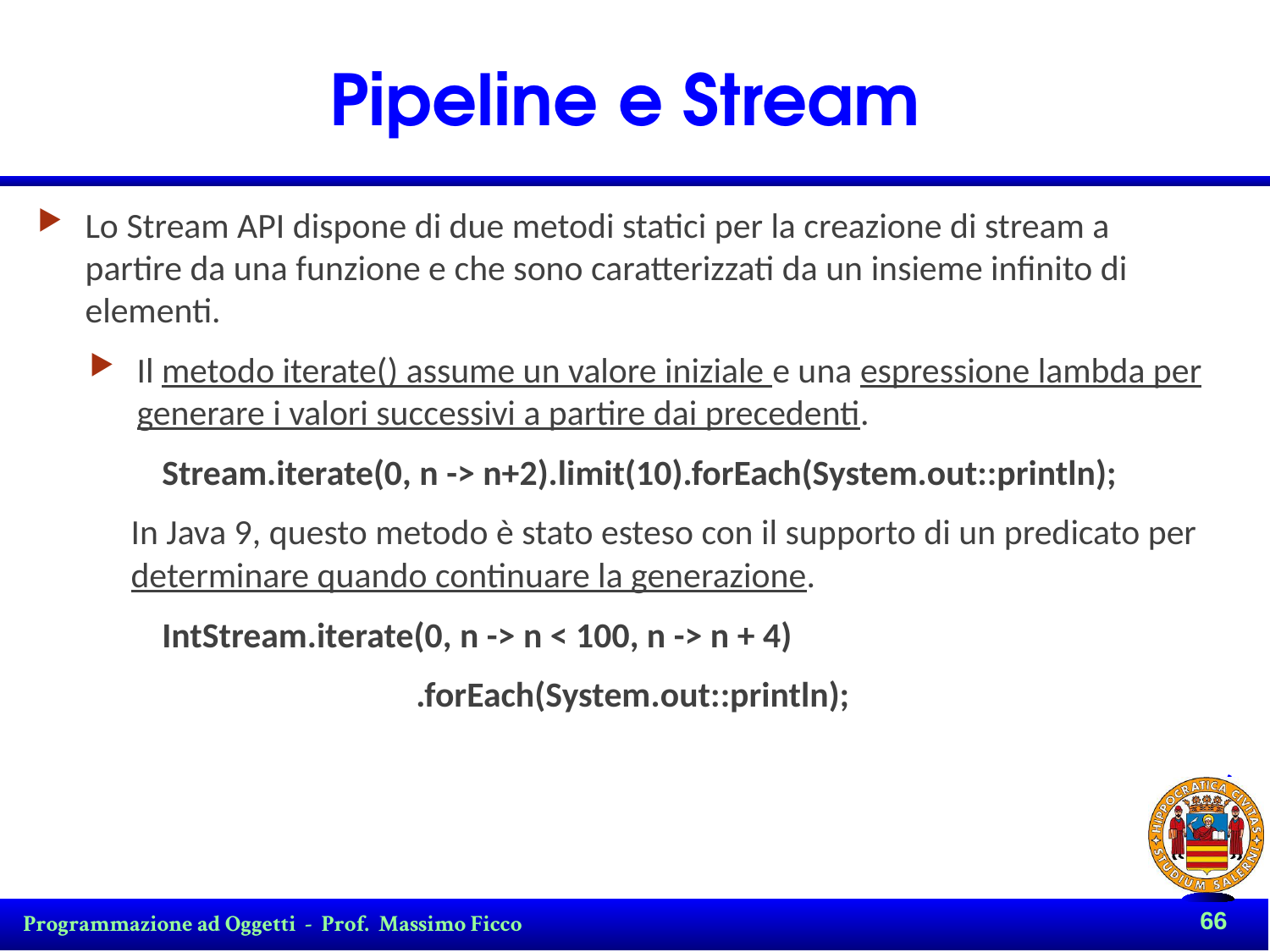

# Pipeline e Stream
Lo Stream API dispone di due metodi statici per la creazione di stream a partire da una funzione e che sono caratterizzati da un insieme infinito di elementi.
Il metodo iterate() assume un valore iniziale e una espressione lambda per generare i valori successivi a partire dai precedenti.
Stream.iterate(0, n -> n+2).limit(10).forEach(System.out::println);
In Java 9, questo metodo è stato esteso con il supporto di un predicato per determinare quando continuare la generazione.
IntStream.iterate(0, n -> n < 100, n -> n + 4)
		.forEach(System.out::println);

66